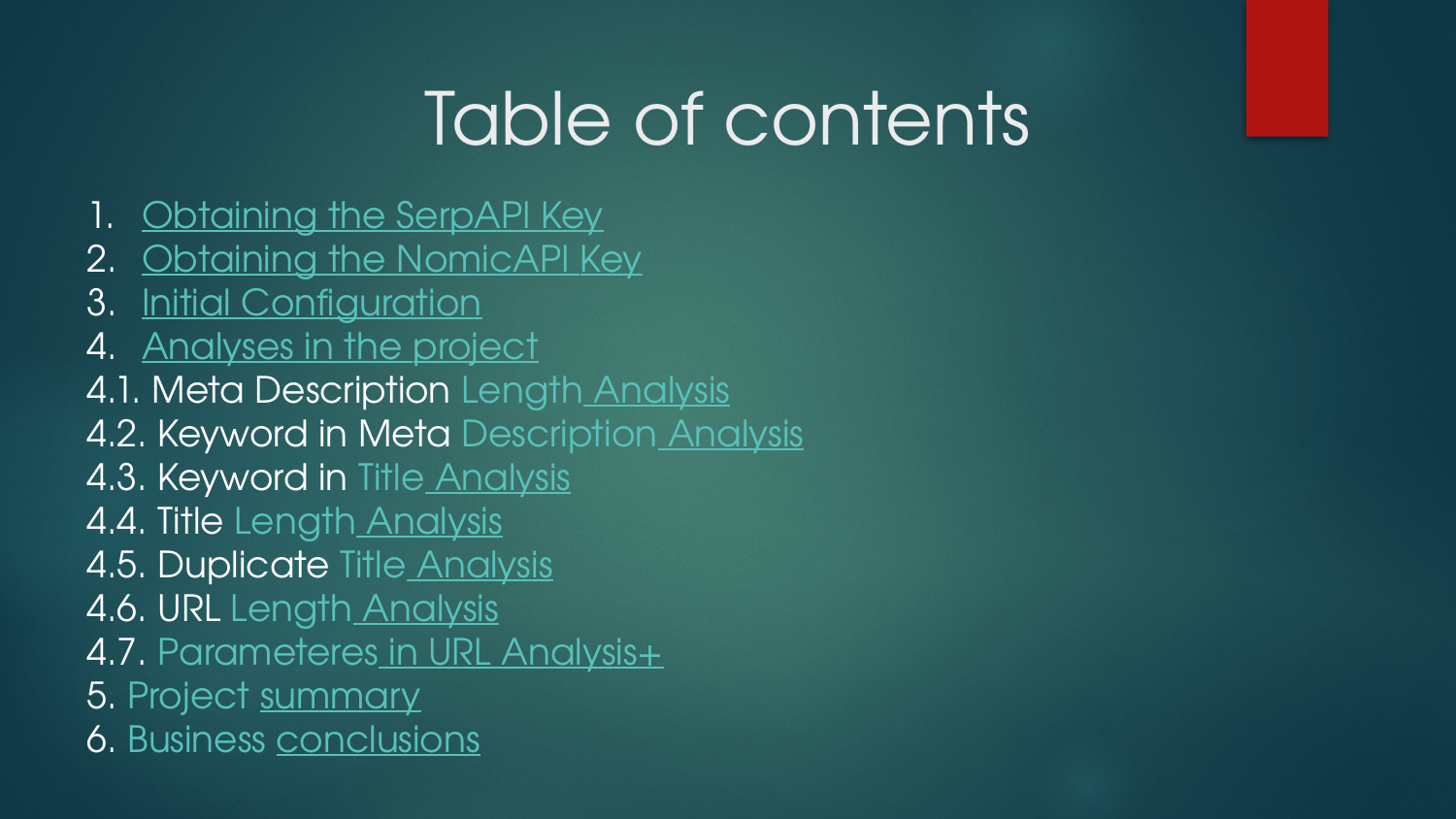

# Table of contents
Obtaining the SerpAPI Key
Obtaining the NomicAPI Key
Initial Configuration
Analyses in the project
4.1. Meta Description Length Analysis
4.2. Keyword in Meta Description Analysis
4.3. Keyword in Title Analysis
4.4. Title Length Analysis
4.5. Duplicate Title Analysis
4.6. URL Length Analysis
4.7. Parameteres in URL Analysis+
5. Project summary
6. Business conclusions